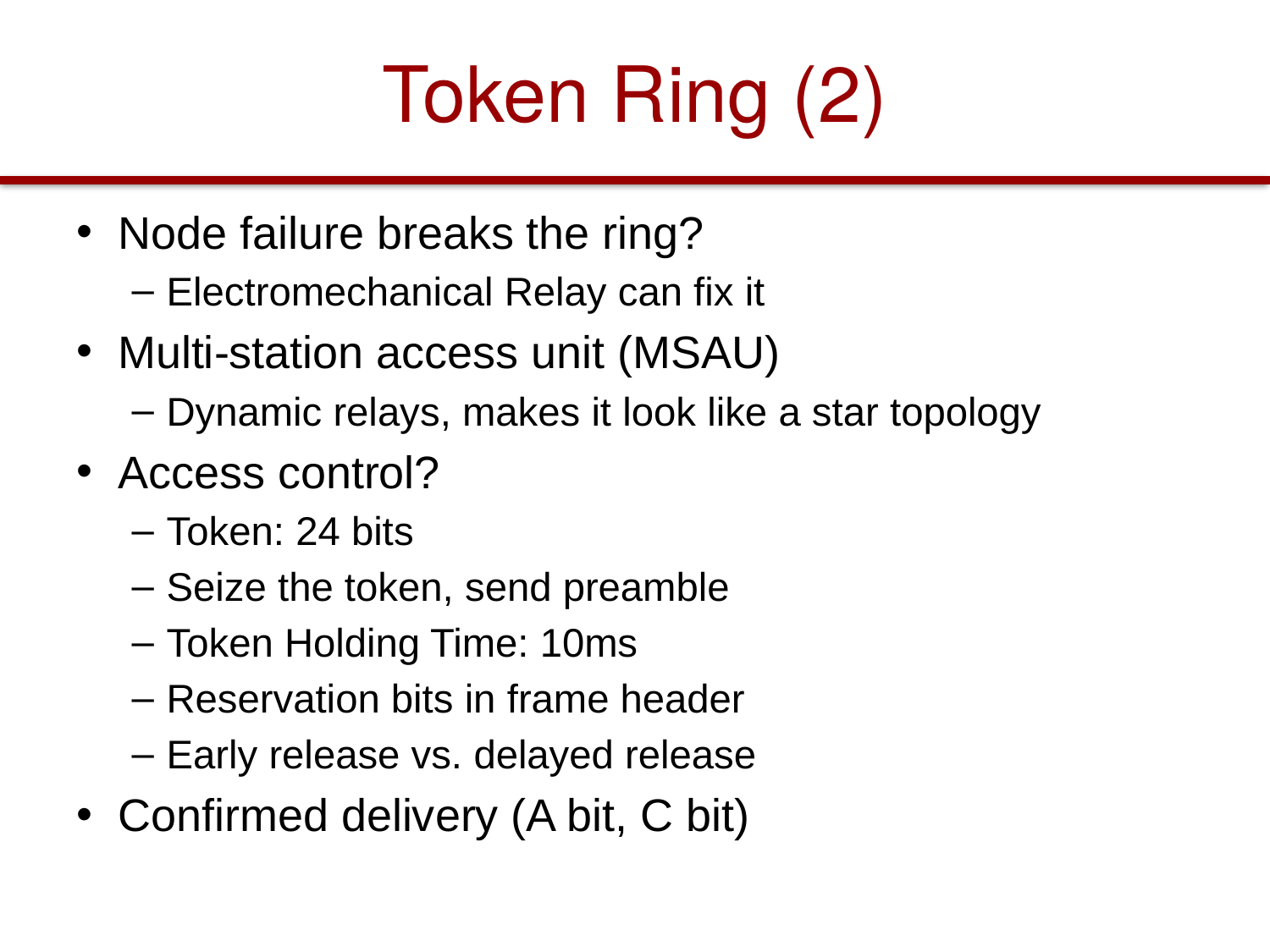

# Token Ring (2)
Node failure breaks the ring?
Electromechanical Relay can fix it
Multi-station access unit (MSAU)
Dynamic relays, makes it look like a star topology
Access control?
Token: 24 bits
Seize the token, send preamble
Token Holding Time: 10ms
Reservation bits in frame header
Early release vs. delayed release
Confirmed delivery (A bit, C bit)